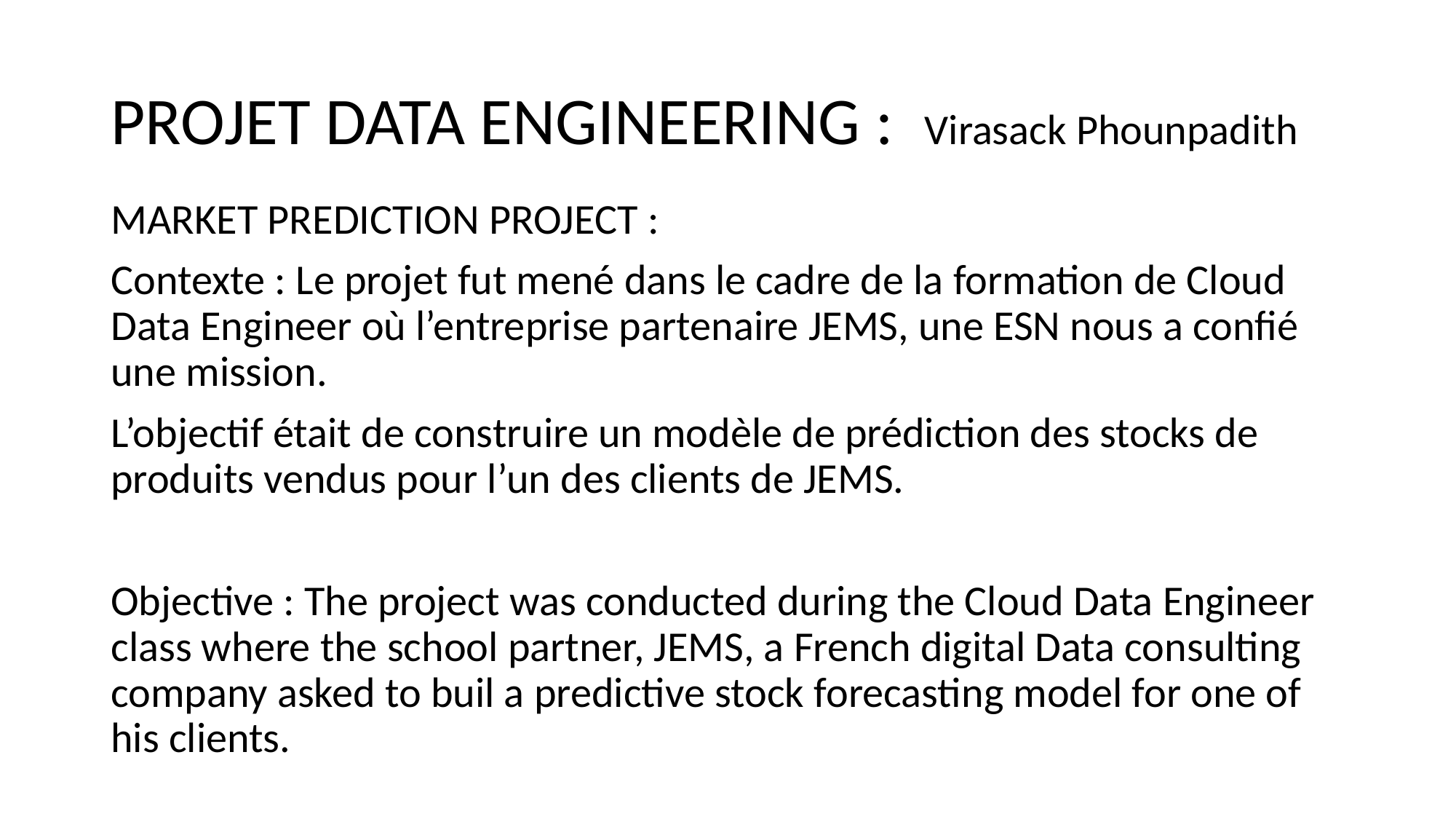

# PROJET DATA ENGINEERING :  Virasack Phounpadith
MARKET PREDICTION PROJECT :
Contexte : Le projet fut mené dans le cadre de la formation de Cloud Data Engineer où l’entreprise partenaire JEMS, une ESN nous a confié une mission.
L’objectif était de construire un modèle de prédiction des stocks de produits vendus pour l’un des clients de JEMS.

Objective : The project was conducted during the Cloud Data Engineer class where the school partner, JEMS, a French digital Data consulting company asked to buil a predictive stock forecasting model for one of his clients.